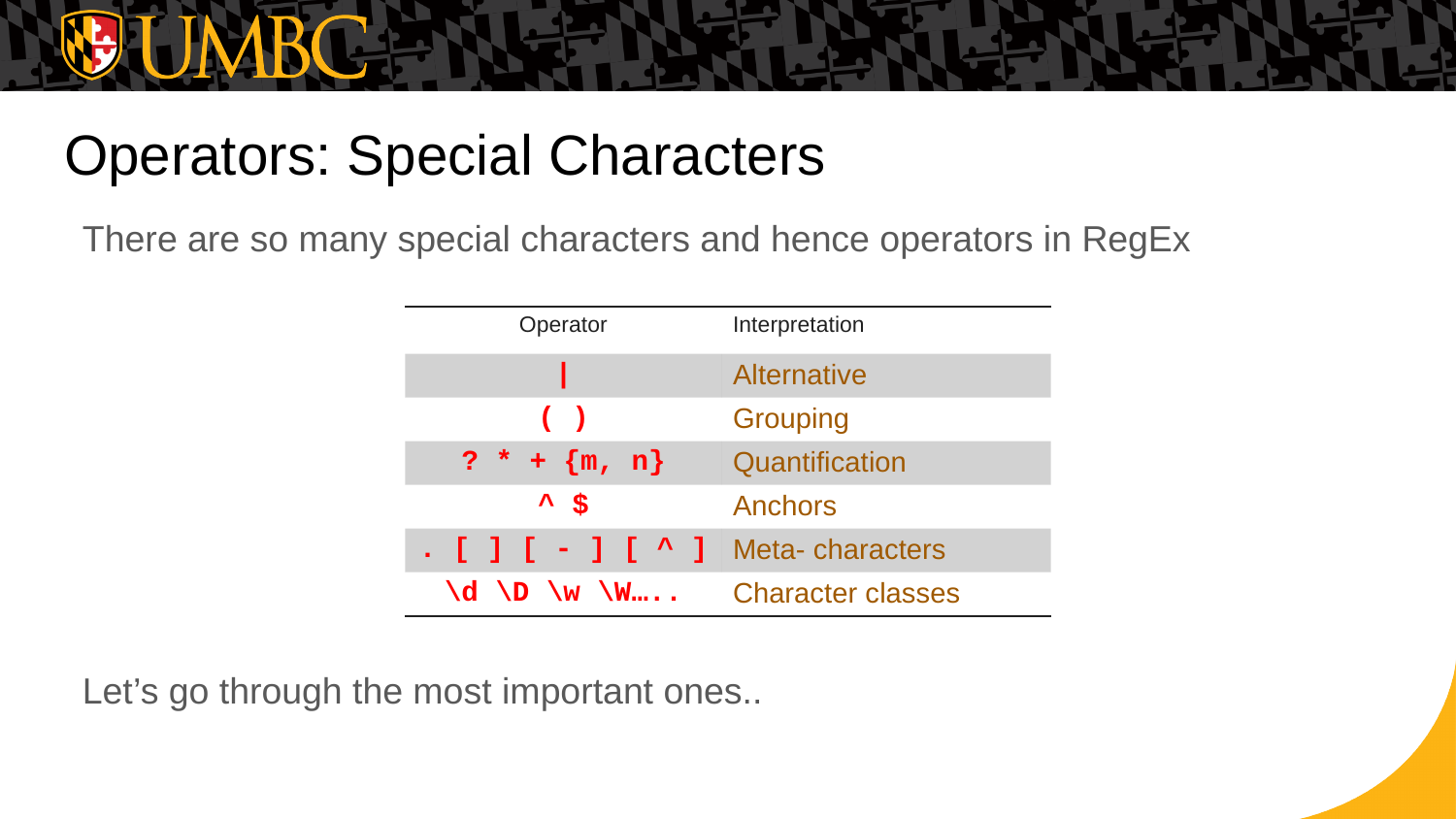

# Operators: Special Characters
There are so many special characters and hence operators in RegEx

Let’s go through the most important ones..
| Operator | Interpretation |
| --- | --- |
| | | Alternative |
| ( ) | Grouping |
| ? \* + {m, n} | Quantification |
| ^ $ | Anchors |
| . [ ] [ - ] [ ^ ] | Meta- characters |
| \d \D \w \W….. | Character classes |